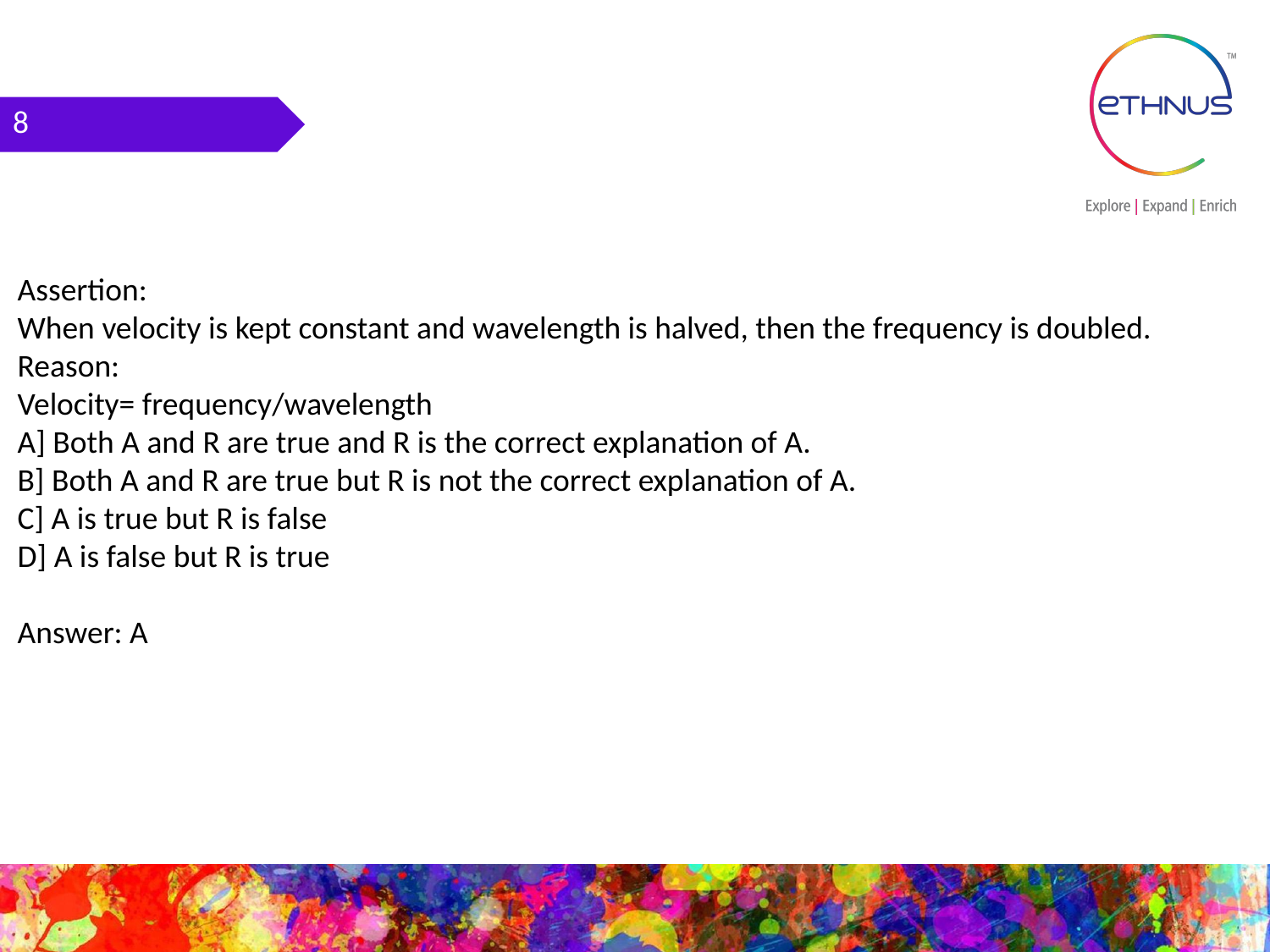

8
Assertion:
When velocity is kept constant and wavelength is halved, then the frequency is doubled.
Reason:
Velocity= frequency/wavelength
A] Both A and R are true and R is the correct explanation of A.
B] Both A and R are true but R is not the correct explanation of A.
C] A is true but R is false
D] A is false but R is true

Answer: A